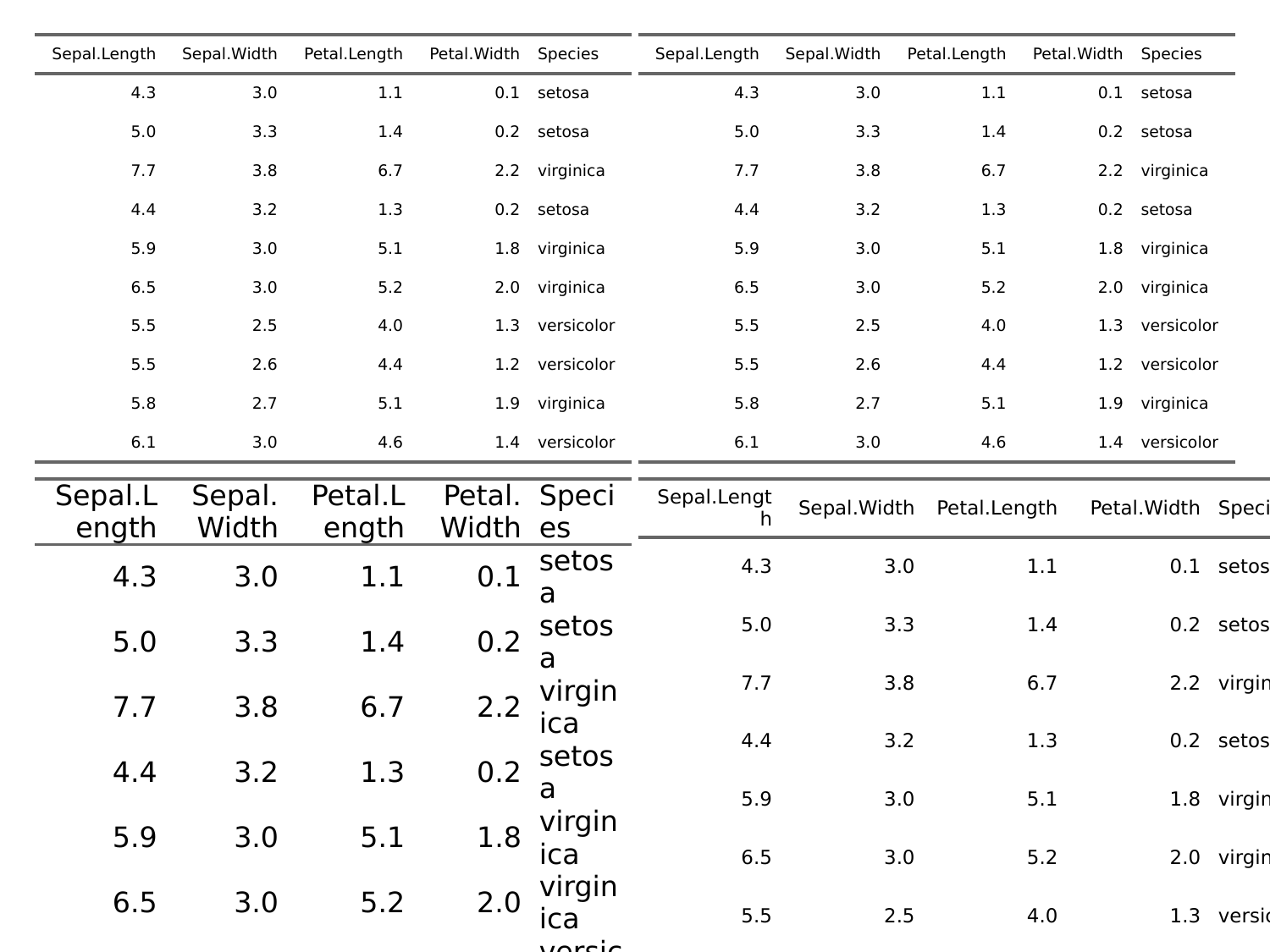

| Sepal.Length | Sepal.Width | Petal.Length | Petal.Width | Species |
| --- | --- | --- | --- | --- |
| 4.3 | 3.0 | 1.1 | 0.1 | setosa |
| 5.0 | 3.3 | 1.4 | 0.2 | setosa |
| 7.7 | 3.8 | 6.7 | 2.2 | virginica |
| 4.4 | 3.2 | 1.3 | 0.2 | setosa |
| 5.9 | 3.0 | 5.1 | 1.8 | virginica |
| 6.5 | 3.0 | 5.2 | 2.0 | virginica |
| 5.5 | 2.5 | 4.0 | 1.3 | versicolor |
| 5.5 | 2.6 | 4.4 | 1.2 | versicolor |
| 5.8 | 2.7 | 5.1 | 1.9 | virginica |
| 6.1 | 3.0 | 4.6 | 1.4 | versicolor |
| Sepal.Length | Sepal.Width | Petal.Length | Petal.Width | Species |
| --- | --- | --- | --- | --- |
| 4.3 | 3.0 | 1.1 | 0.1 | setosa |
| 5.0 | 3.3 | 1.4 | 0.2 | setosa |
| 7.7 | 3.8 | 6.7 | 2.2 | virginica |
| 4.4 | 3.2 | 1.3 | 0.2 | setosa |
| 5.9 | 3.0 | 5.1 | 1.8 | virginica |
| 6.5 | 3.0 | 5.2 | 2.0 | virginica |
| 5.5 | 2.5 | 4.0 | 1.3 | versicolor |
| 5.5 | 2.6 | 4.4 | 1.2 | versicolor |
| 5.8 | 2.7 | 5.1 | 1.9 | virginica |
| 6.1 | 3.0 | 4.6 | 1.4 | versicolor |
| Sepal.Length | Sepal.Width | Petal.Length | Petal.Width | Species |
| --- | --- | --- | --- | --- |
| 4.3 | 3.0 | 1.1 | 0.1 | setosa |
| 5.0 | 3.3 | 1.4 | 0.2 | setosa |
| 7.7 | 3.8 | 6.7 | 2.2 | virginica |
| 4.4 | 3.2 | 1.3 | 0.2 | setosa |
| 5.9 | 3.0 | 5.1 | 1.8 | virginica |
| 6.5 | 3.0 | 5.2 | 2.0 | virginica |
| 5.5 | 2.5 | 4.0 | 1.3 | versicolor |
| 5.5 | 2.6 | 4.4 | 1.2 | versicolor |
| 5.8 | 2.7 | 5.1 | 1.9 | virginica |
| 6.1 | 3.0 | 4.6 | 1.4 | versicolor |
| Sepal.Length | Sepal.Width | Petal.Length | Petal.Width | Species |
| --- | --- | --- | --- | --- |
| 4.3 | 3.0 | 1.1 | 0.1 | setosa |
| 5.0 | 3.3 | 1.4 | 0.2 | setosa |
| 7.7 | 3.8 | 6.7 | 2.2 | virginica |
| 4.4 | 3.2 | 1.3 | 0.2 | setosa |
| 5.9 | 3.0 | 5.1 | 1.8 | virginica |
| 6.5 | 3.0 | 5.2 | 2.0 | virginica |
| 5.5 | 2.5 | 4.0 | 1.3 | versicolor |
| 5.5 | 2.6 | 4.4 | 1.2 | versicolor |
| 5.8 | 2.7 | 5.1 | 1.9 | virginica |
| 6.1 | 3.0 | 4.6 | 1.4 | versicolor |